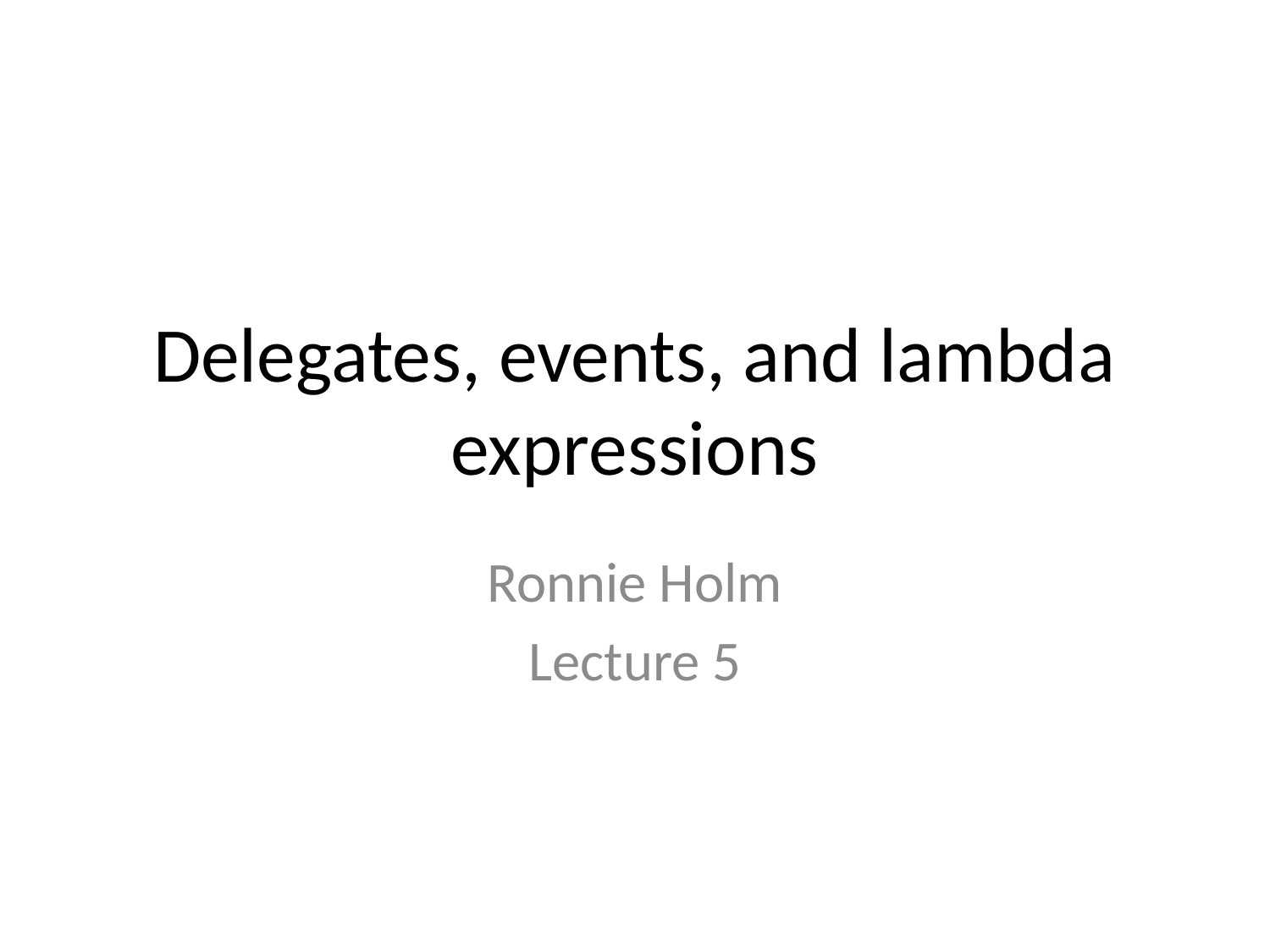

# Delegates, events, and lambda expressions
Ronnie Holm
Lecture 5